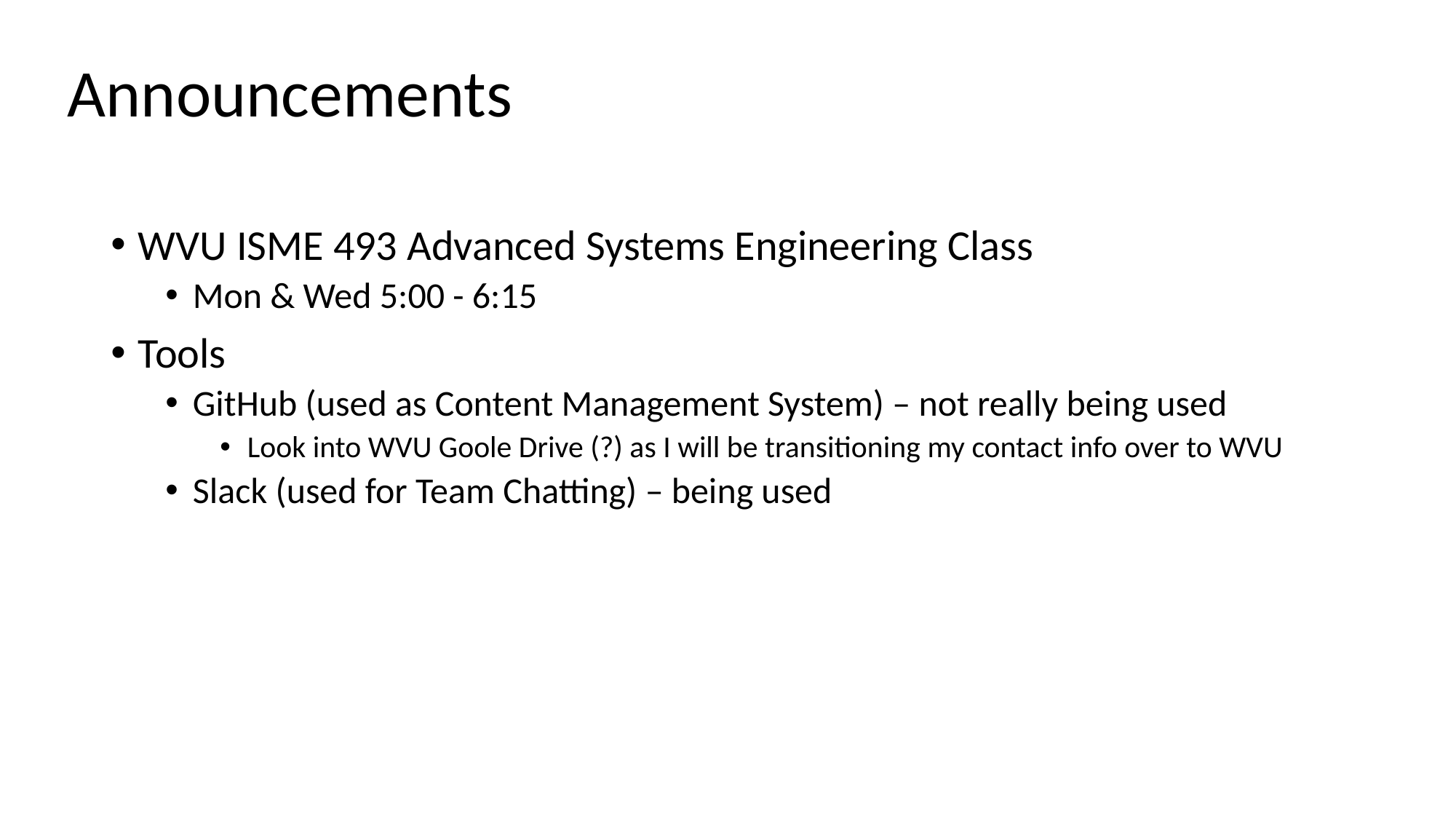

# Announcements
WVU ISME 493 Advanced Systems Engineering Class
Mon & Wed 5:00 - 6:15
Tools
GitHub (used as Content Management System) – not really being used
Look into WVU Goole Drive (?) as I will be transitioning my contact info over to WVU
Slack (used for Team Chatting) – being used